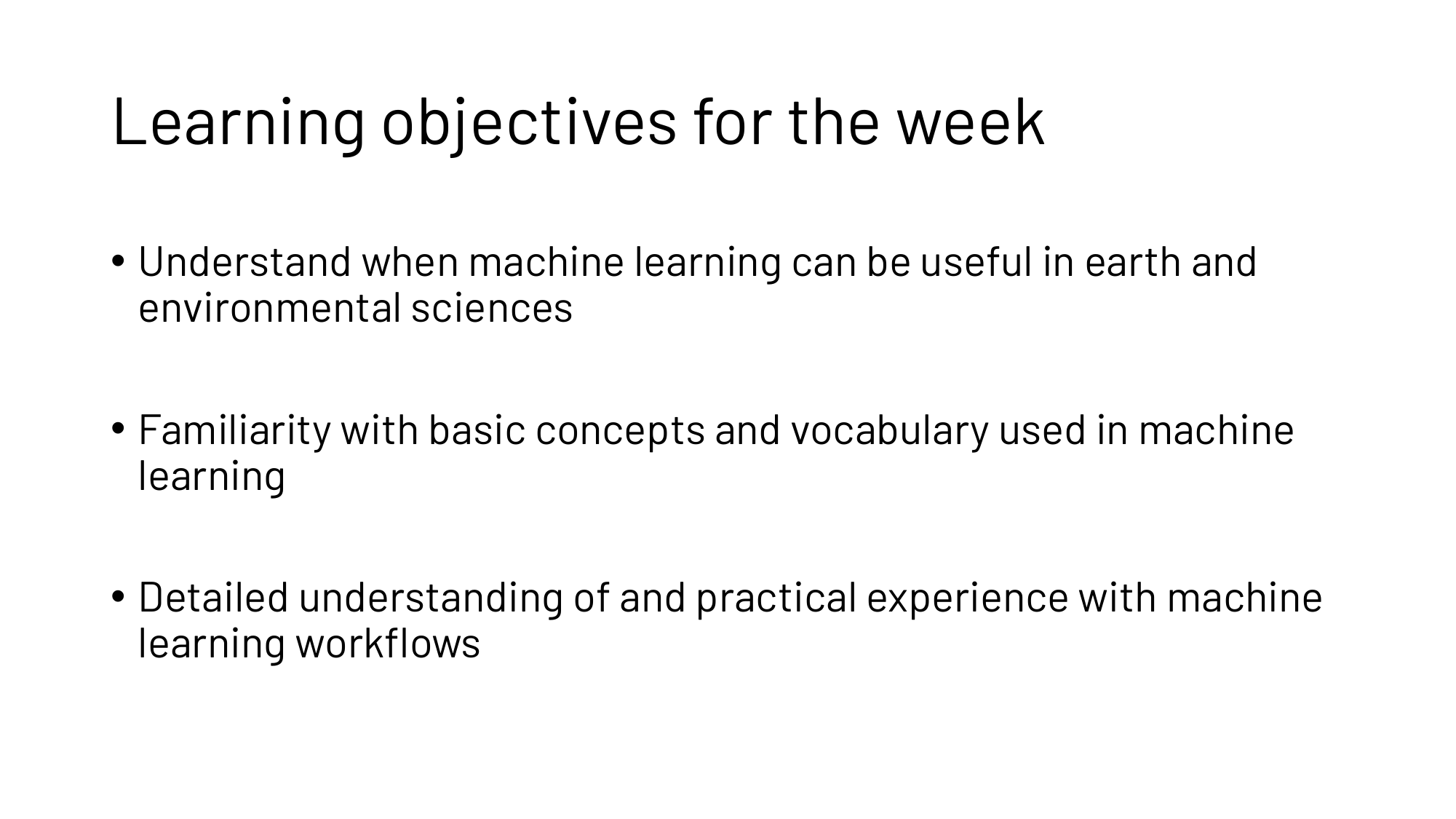

# Learning objectives for the week
Understand when machine learning can be useful in earth and environmental sciences

Familiarity with basic concepts and vocabulary used in machine learning

Detailed understanding of and practical experience with machine learning workflows